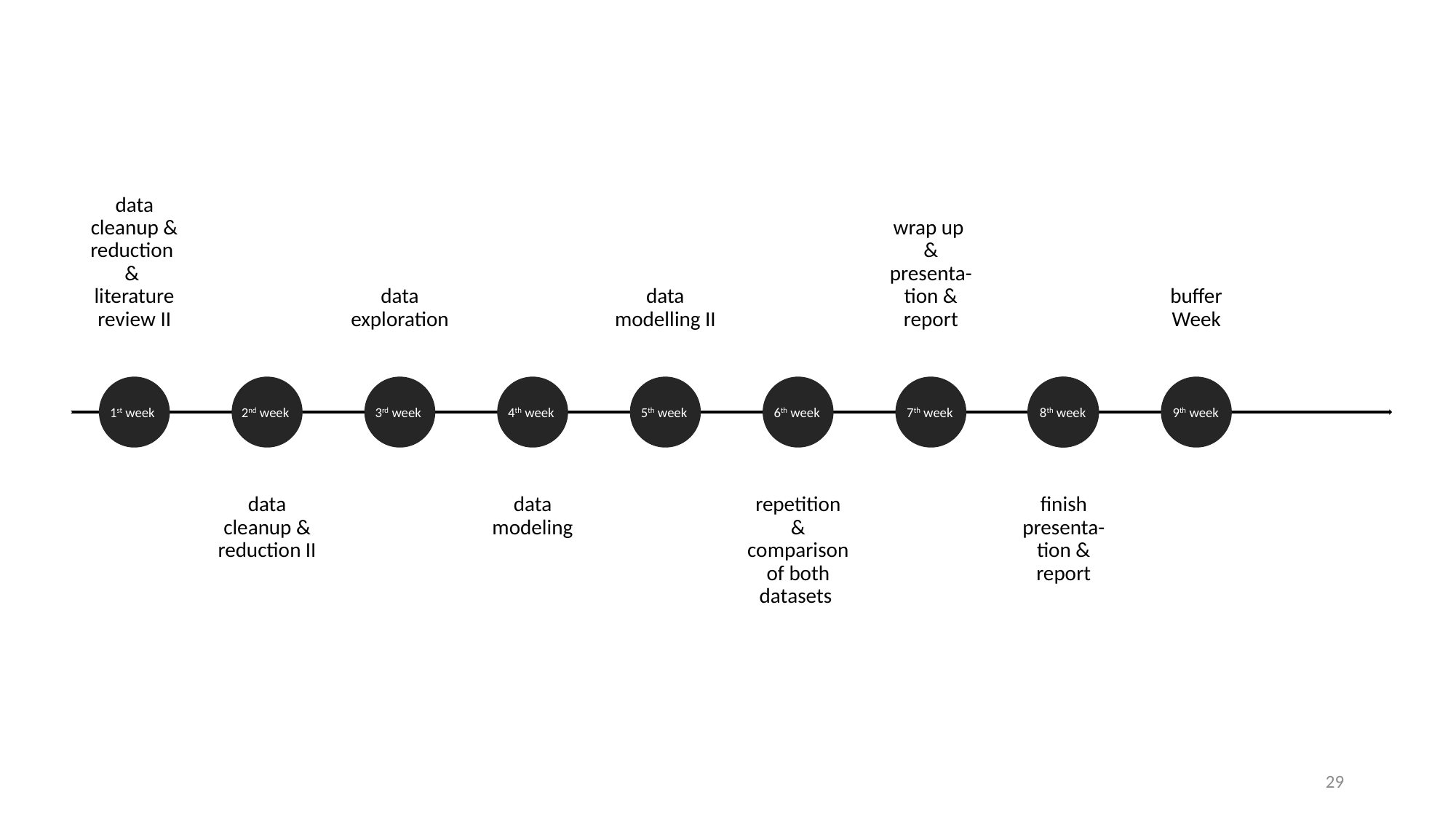

data cleanup & reduction  &  literature review II
data cleanup & reduction II
data exploration
data modeling
data modelling II
repetition & comparison of both datasets
wrap up  & presenta-tion & report
finish presenta-tion & report
buffer Week

1st week
2nd week
3rd week
4th week
5th week
6th week
7th week
8th week
9th week
29